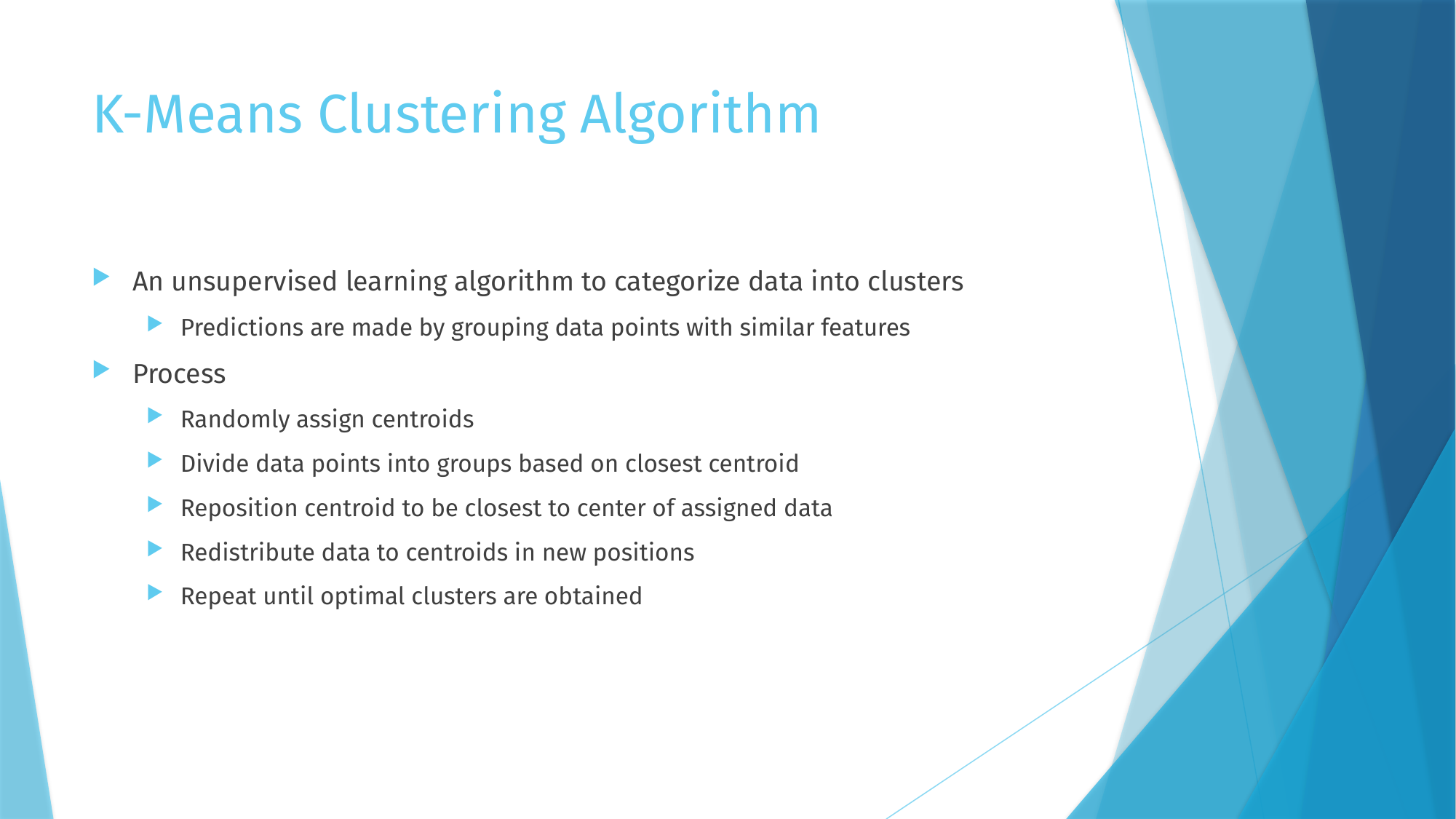

# K-Means Clustering Algorithm
An unsupervised learning algorithm to categorize data into clusters
Predictions are made by grouping data points with similar features
Process
Randomly assign centroids
Divide data points into groups based on closest centroid
Reposition centroid to be closest to center of assigned data
Redistribute data to centroids in new positions
Repeat until optimal clusters are obtained